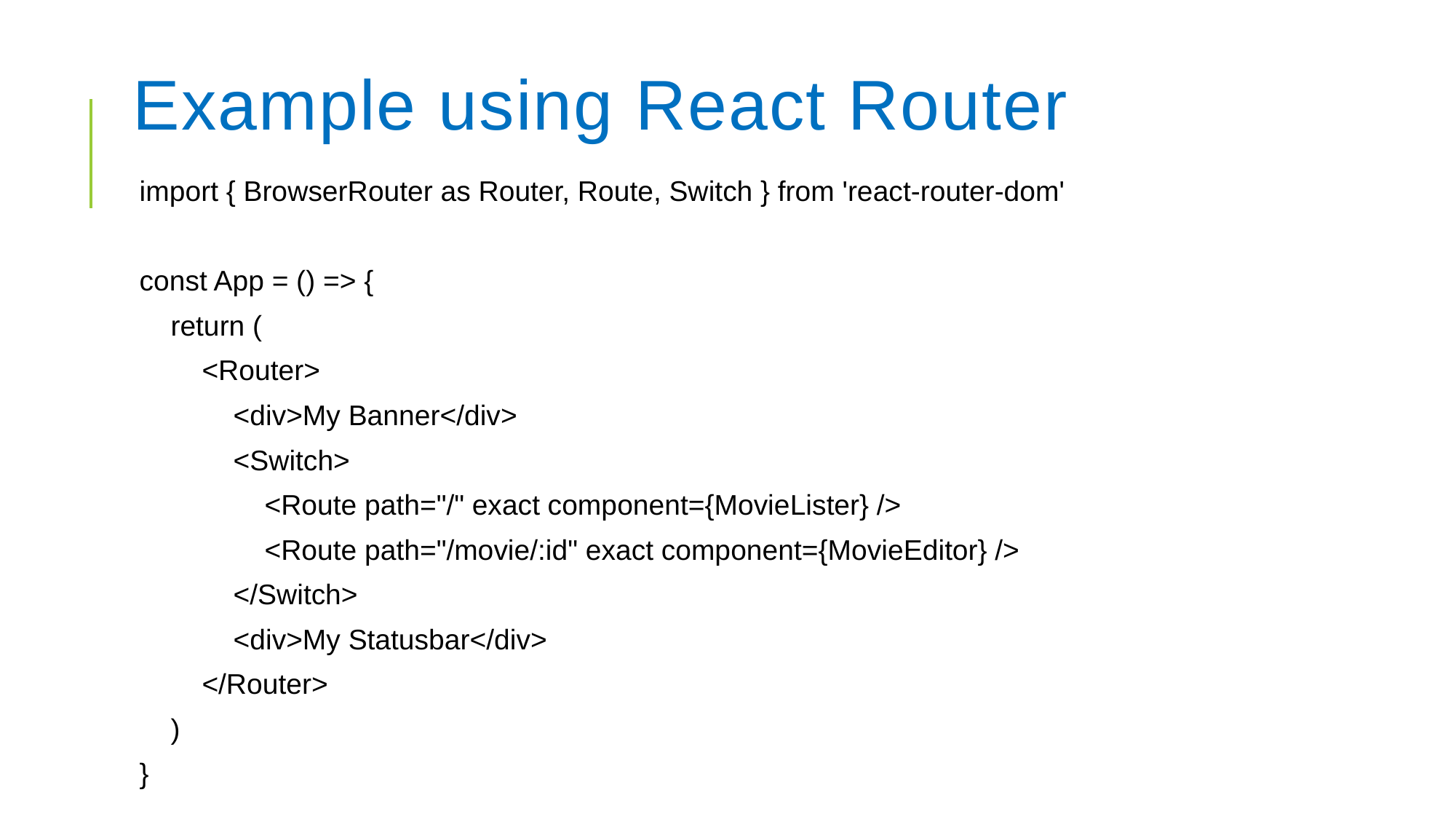

# Example using React Router
import { BrowserRouter as Router, Route, Switch } from 'react-router-dom'

const App = () => {
    return (
        <Router>
            <div>My Banner</div>
            <Switch>
                <Route path="/" exact component={MovieLister} />
                <Route path="/movie/:id" exact component={MovieEditor} />
            </Switch>
            <div>My Statusbar</div>
        </Router>
    )
}